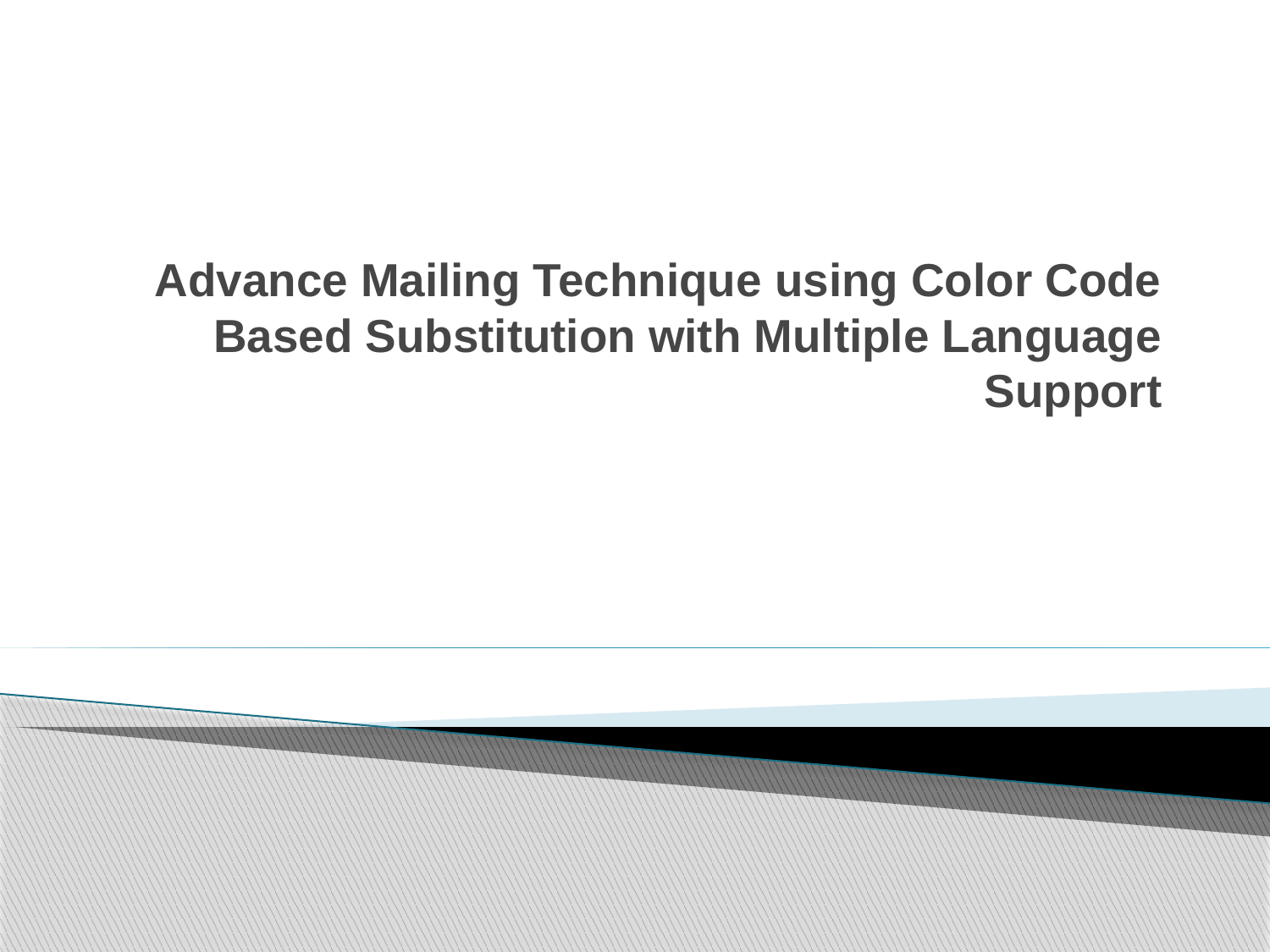

# Advance Mailing Technique using Color Code Based Substitution with Multiple Language Support